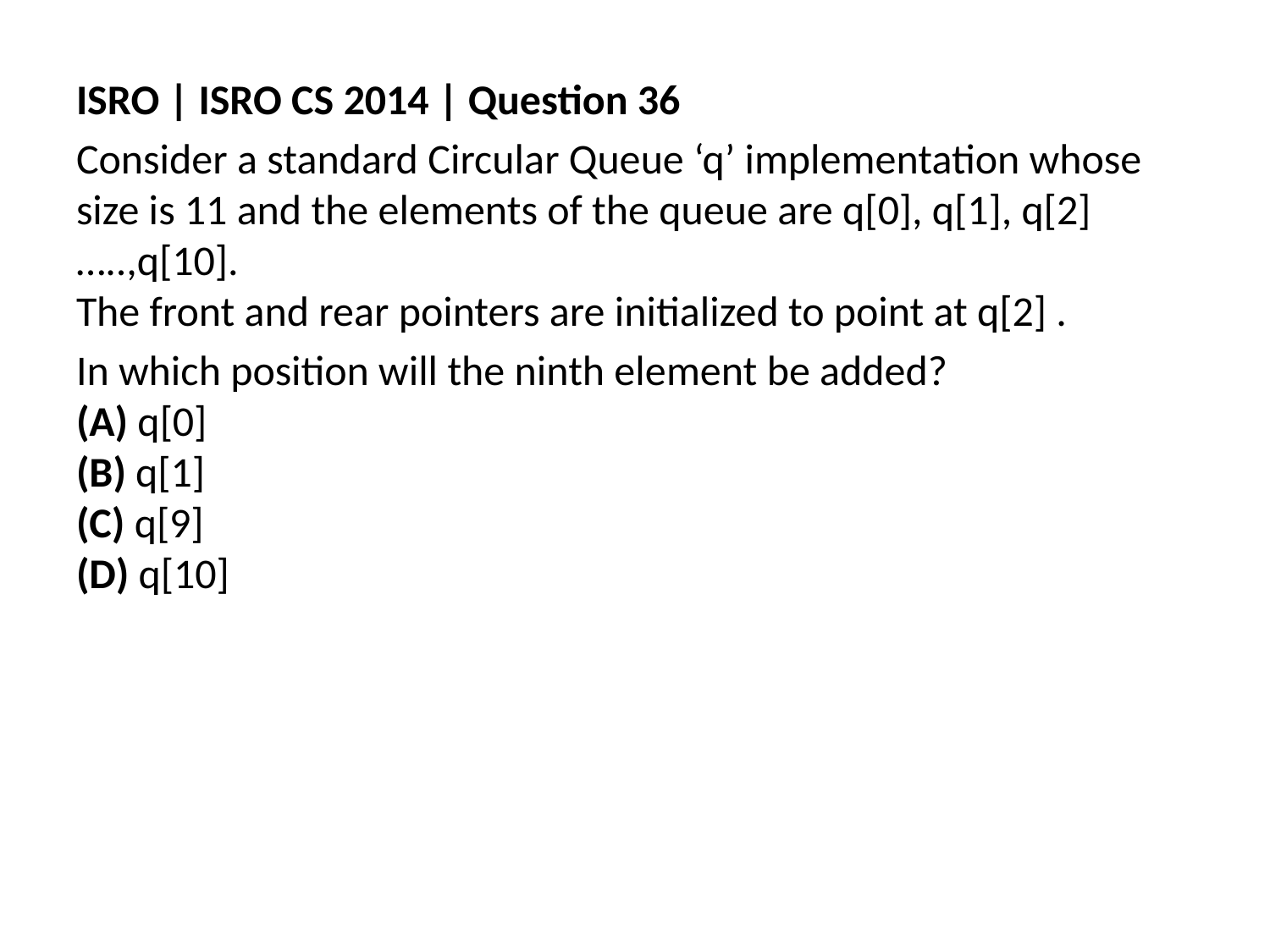

ISRO | ISRO CS 2014 | Question 36
Consider a standard Circular Queue ‘q’ implementation whose size is 11 and the elements of the queue are q[0], q[1], q[2]…..,q[10].
The front and rear pointers are initialized to point at q[2] .
In which position will the ninth element be added?
(A) q[0]
(B) q[1]
(C) q[9]
(D) q[10]